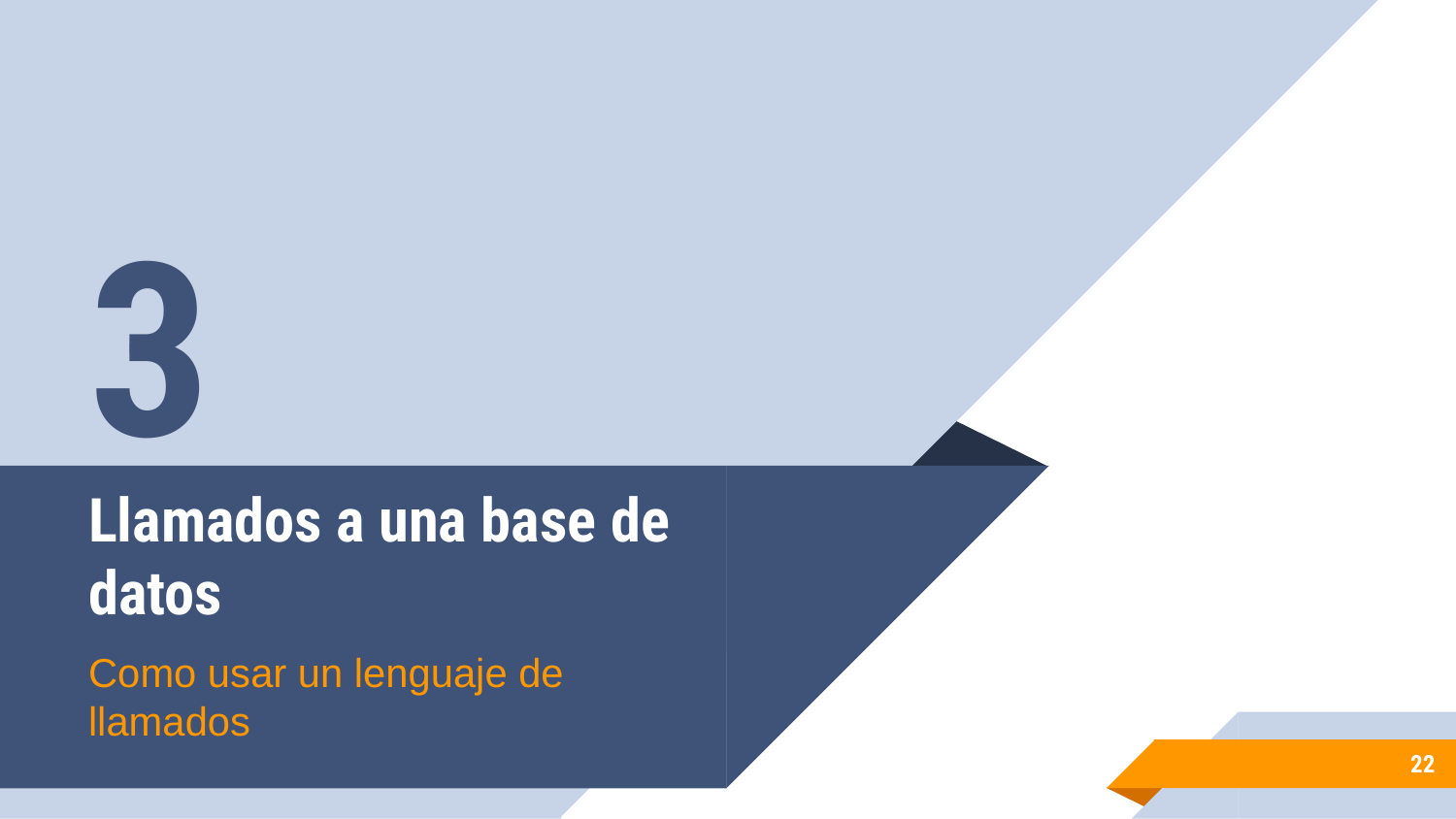

3
# Llamados a una base de datos
Como usar un lenguaje de llamados
22